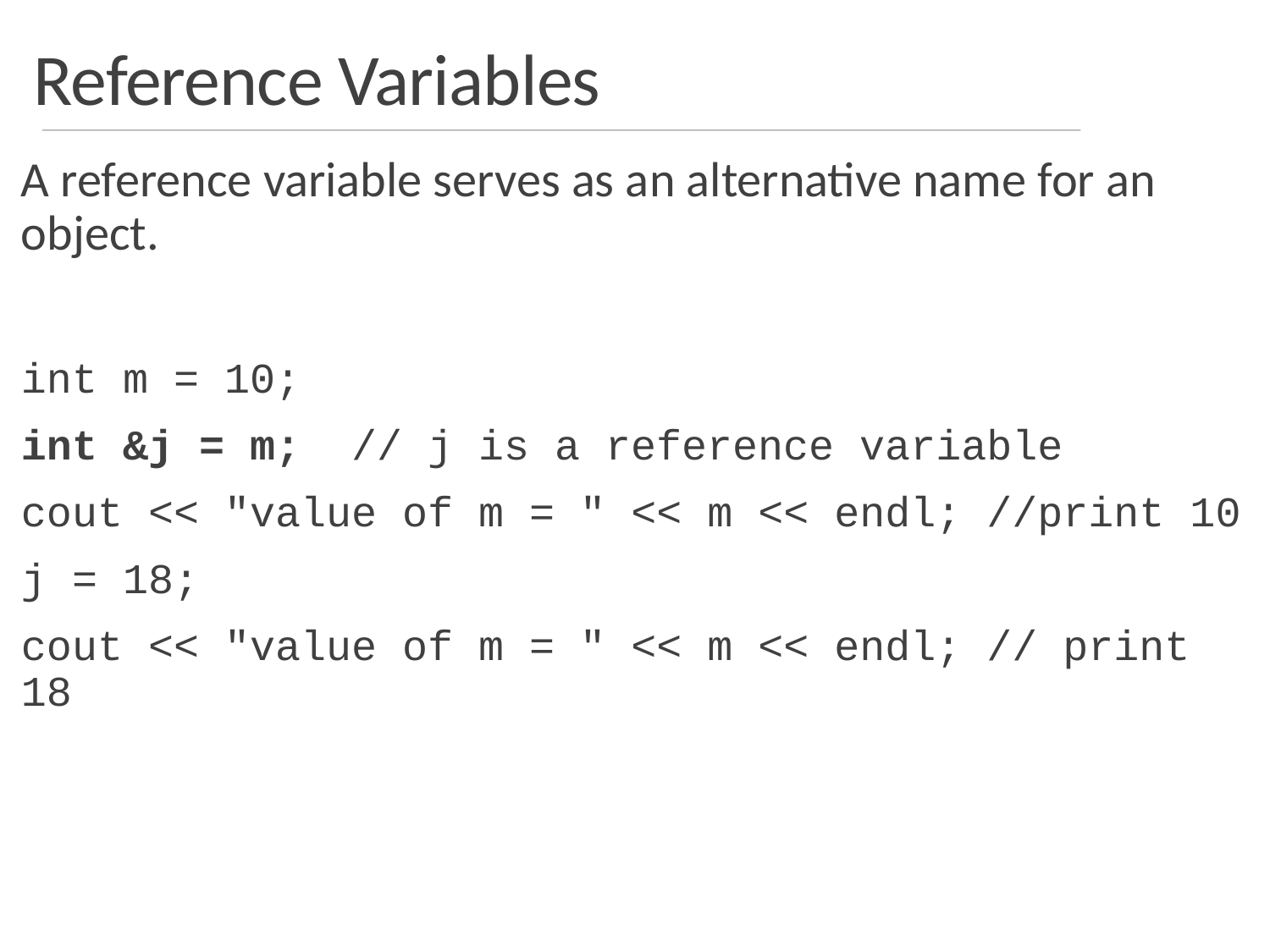

Reference Variables
A reference variable serves as an alternative name for an object.

int m = 10;
int &j = m;  // j is a reference variable
cout << "value of m = " << m << endl; //print 10
j = 18;
cout << "value of m = " << m << endl; // print 18